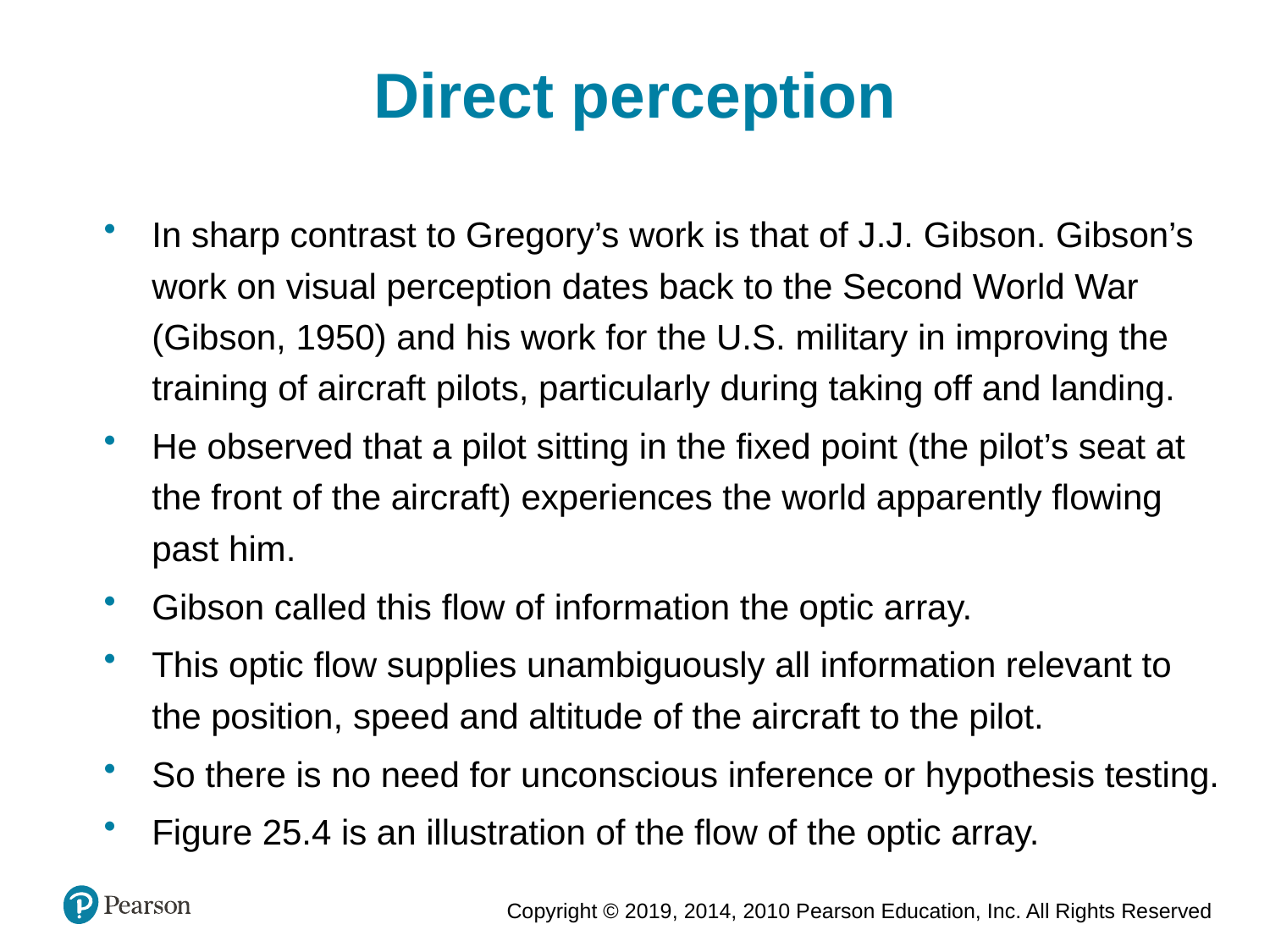

Direct perception
In sharp contrast to Gregory’s work is that of J.J. Gibson. Gibson’s work on visual perception dates back to the Second World War (Gibson, 1950) and his work for the U.S. military in improving the training of aircraft pilots, particularly during taking off and landing.
He observed that a pilot sitting in the fixed point (the pilot’s seat at the front of the aircraft) experiences the world apparently flowing past him.
Gibson called this flow of information the optic array.
This optic flow supplies unambiguously all information relevant to the position, speed and altitude of the aircraft to the pilot.
So there is no need for unconscious inference or hypothesis testing.
Figure 25.4 is an illustration of the flow of the optic array.